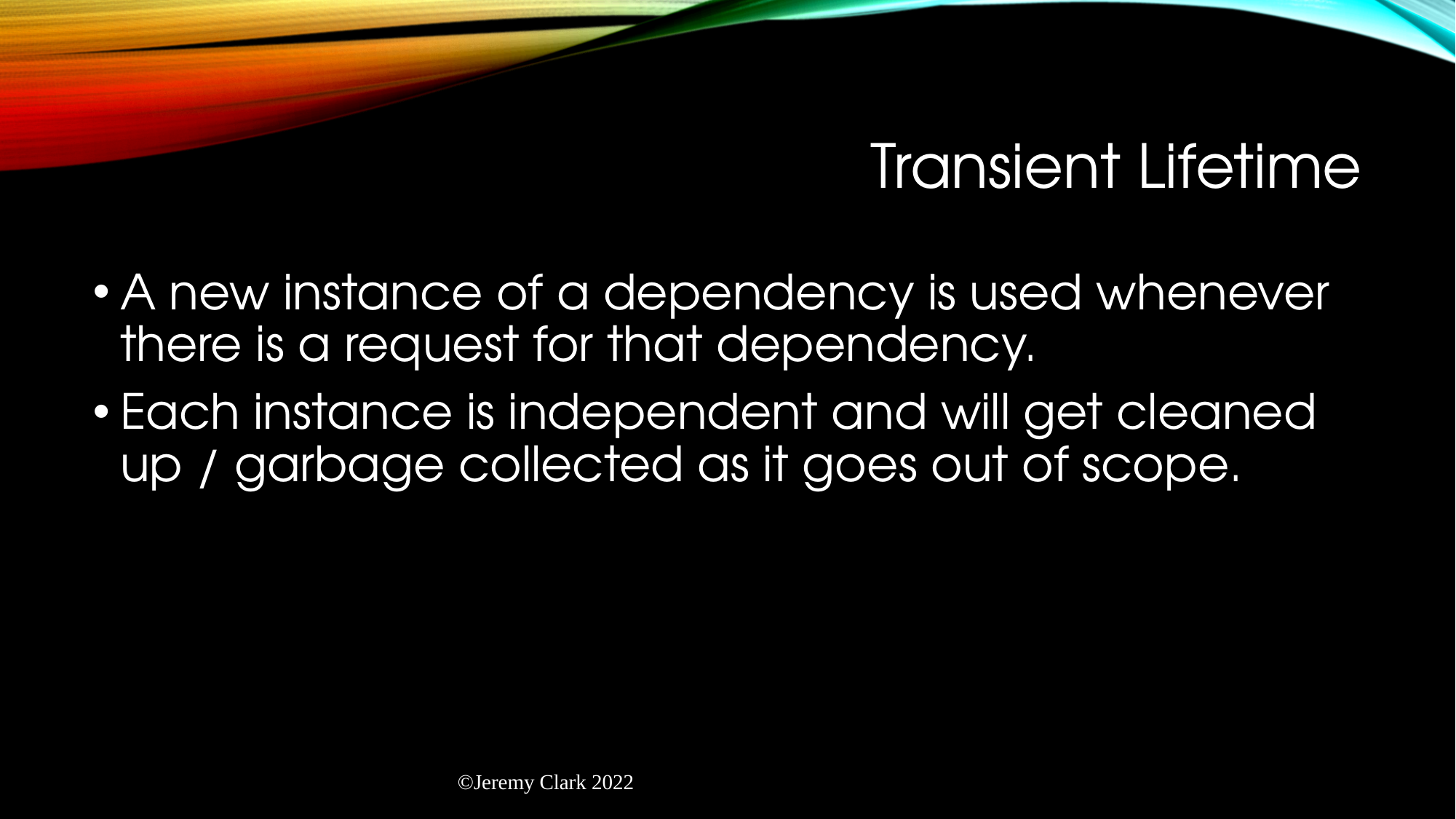

# Transient Lifetime
A new instance of a dependency is used whenever there is a request for that dependency.
Each instance is independent and will get cleaned up / garbage collected as it goes out of scope.

©Jeremy Clark 2022